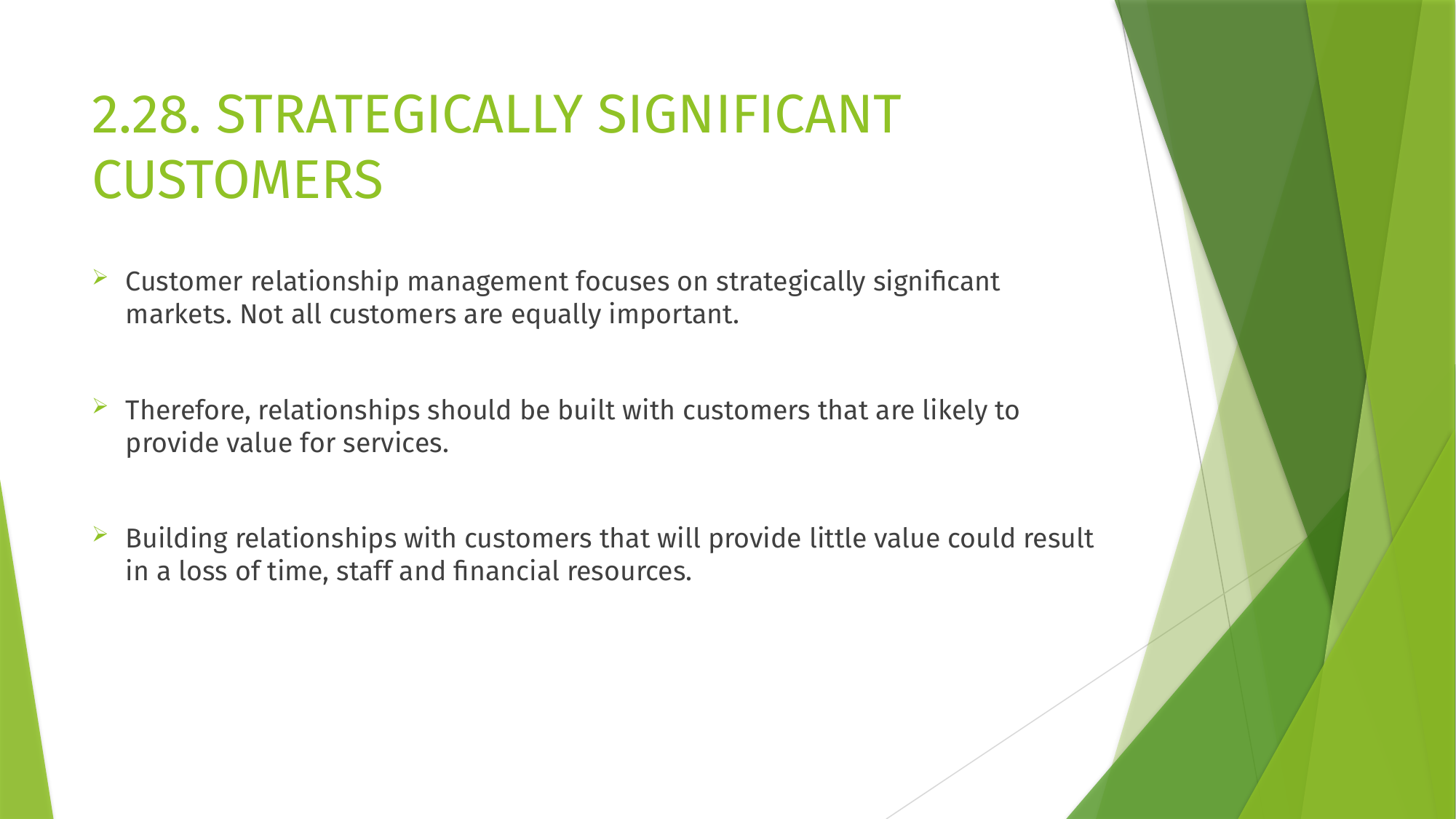

# 2.28. STRATEGICALLY SIGNIFICANT CUSTOMERS
Customer relationship management focuses on strategically significant markets. Not all customers are equally important.

Therefore, relationships should be built with customers that are likely to provide value for services.

Building relationships with customers that will provide little value could result in a loss of time, staff and financial resources.